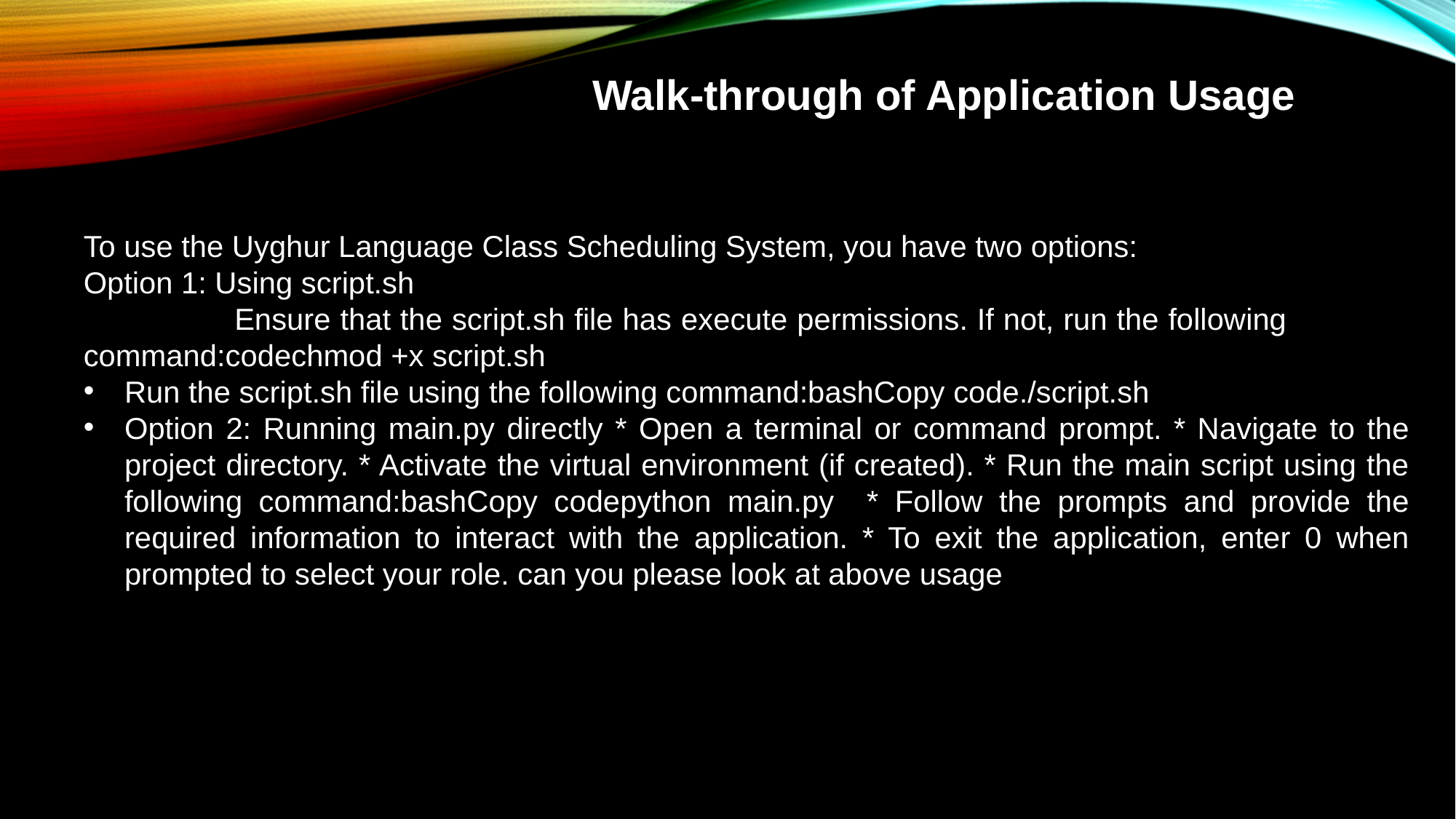

Walk-through of Application Usage
To use the Uyghur Language Class Scheduling System, you have two options:
Option 1: Using script.sh
                Ensure that the script.sh file has execute permissions. If not, run the following              command: codechmod +x script.sh
Run the script.sh file using the following command: bash  Copy code./script.sh
Option 2: Running main.py directly * Open a terminal or command prompt. * Navigate to the project directory. * Activate the virtual environment (if created). * Run the main script using the following command: bash  Copy codepython main.py    * Follow the prompts and provide the required information to interact with the application. * To exit the application, enter 0 when prompted to select your role. can you please look at above usage